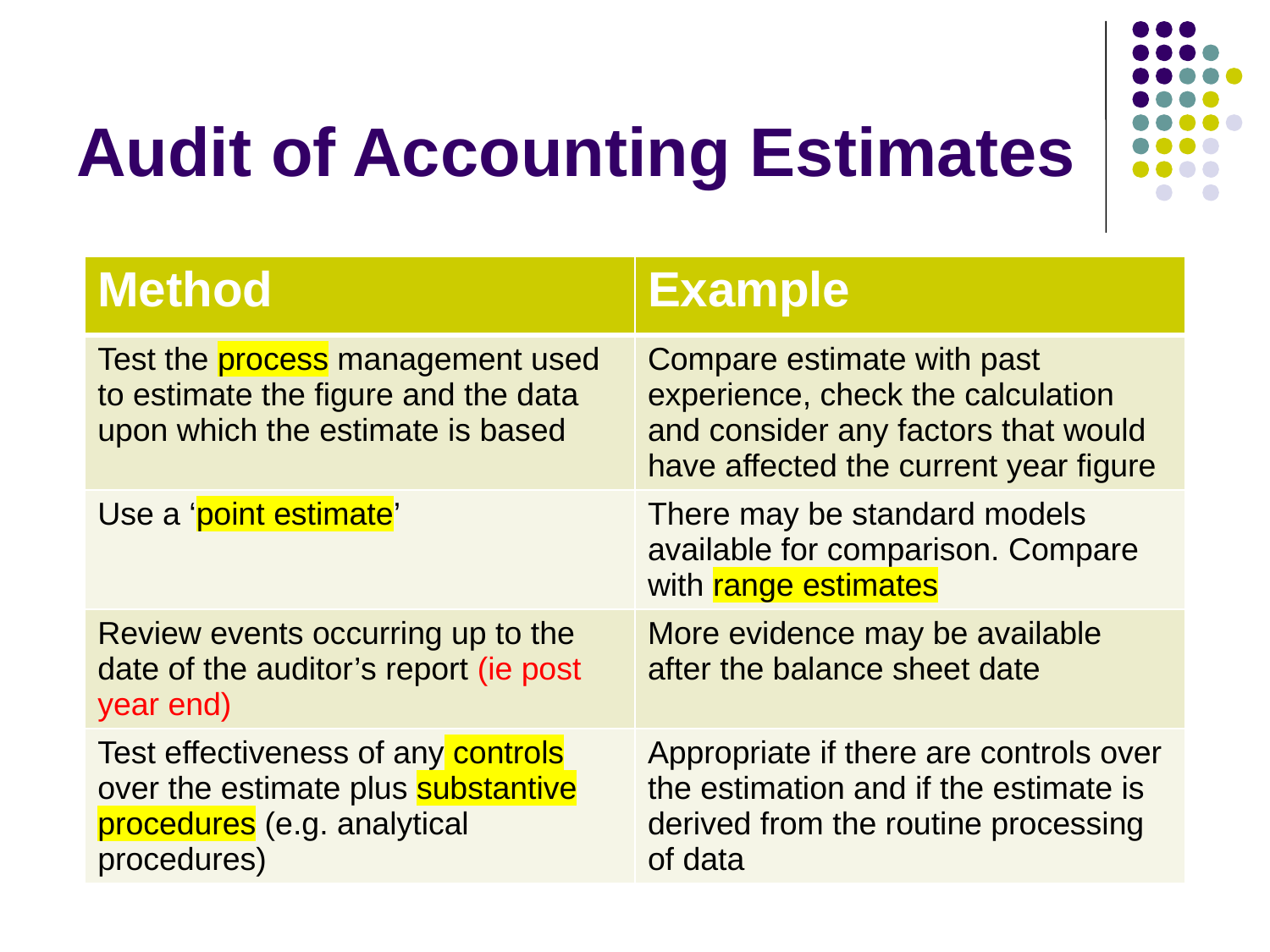

# Audit of Accounting Estimates
| Method | Example |
| --- | --- |
| Test the process management used to estimate the figure and the data upon which the estimate is based | Compare estimate with past experience, check the calculation and consider any factors that would have affected the current year figure |
| Use a ‘point estimate’ | There may be standard models available for comparison. Compare with range estimates |
| Review events occurring up to the date of the auditor’s report (ie post year end) | More evidence may be available after the balance sheet date |
| Test effectiveness of any controls over the estimate plus substantive procedures (e.g. analytical procedures) | Appropriate if there are controls over the estimation and if the estimate is derived from the routine processing of data |